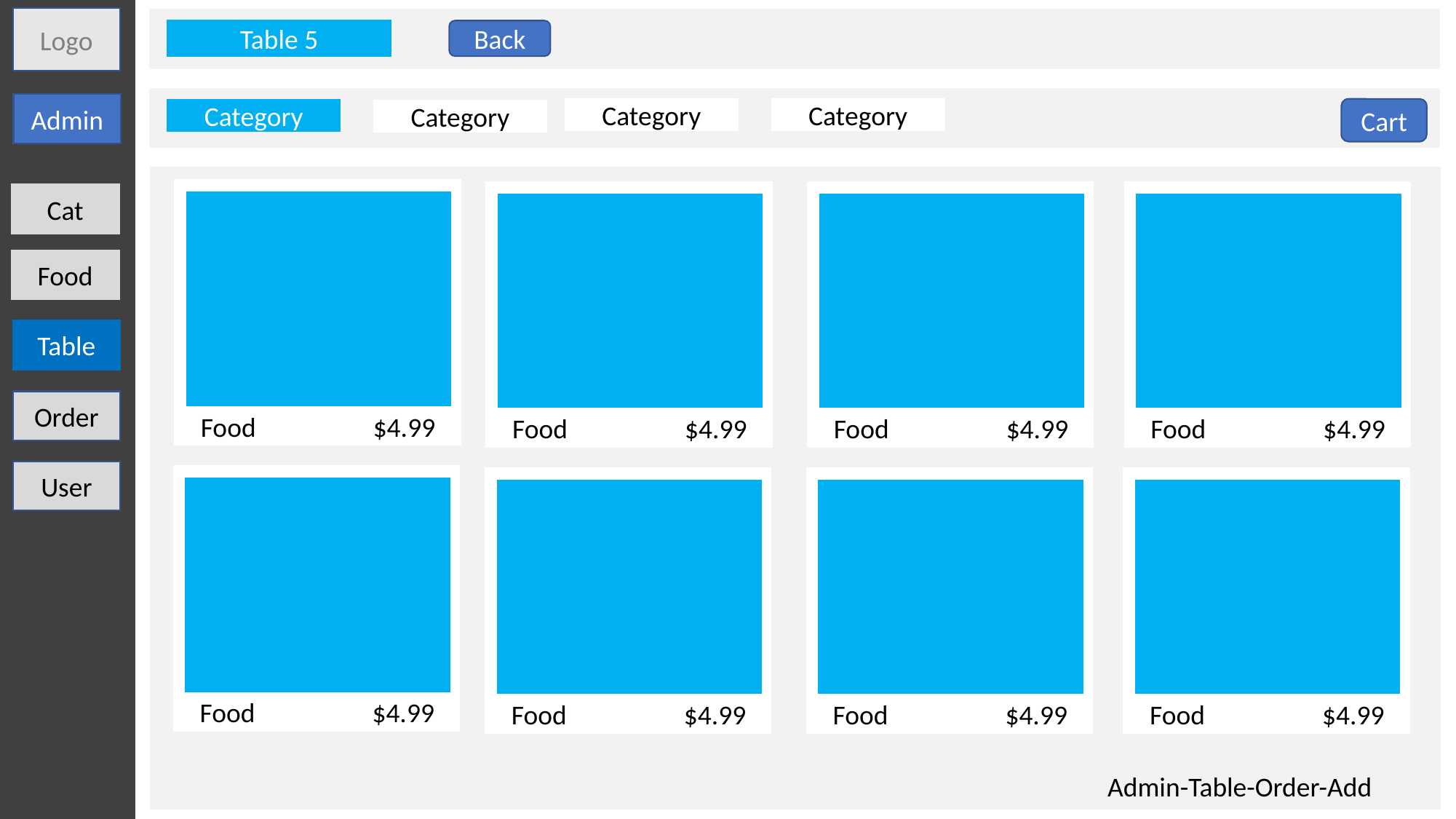

Logo

Table 5
Back

Admin
Category
Category
Cart
Category
Category

 Food                   $4.99

 Food                   $4.99

 Food                   $4.99

 Food                   $4.99
Cat
Food
Table
Order
User

 Food                   $4.99

 Food                   $4.99

 Food                   $4.99

 Food                   $4.99
Admin-Table-Order-Add